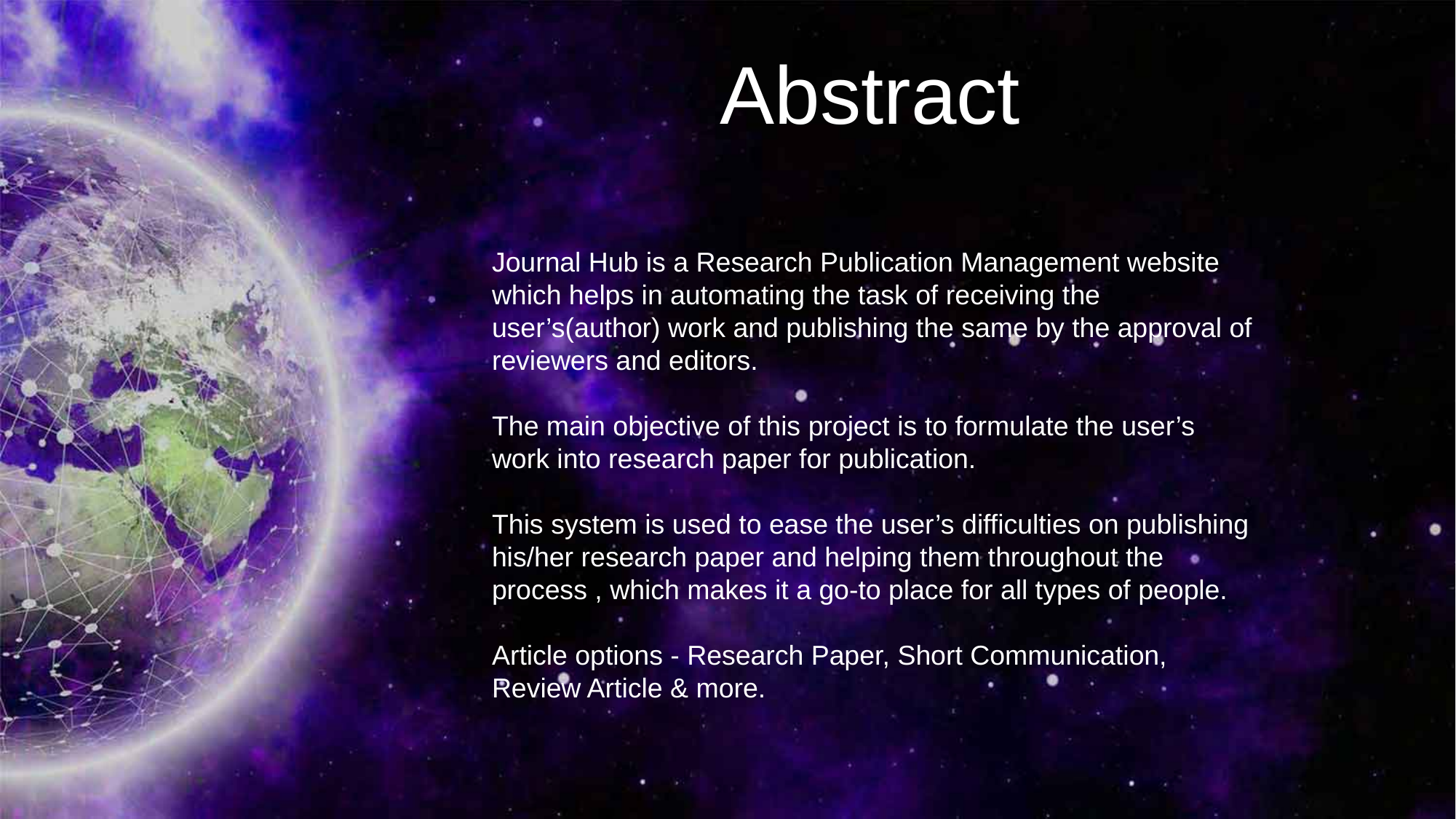

Abstract
Journal Hub is a Research Publication Management website which helps in automating the task of receiving the user’s(author) work and publishing the same by the approval of reviewers and editors.

The main objective of this project is to formulate the user’s work into research paper for publication.

This system is used to ease the user’s difficulties on publishing his/her research paper and helping them throughout the process , which makes it a go-to place for all types of people.
Article options - Research Paper, Short Communication, Review Article & more.